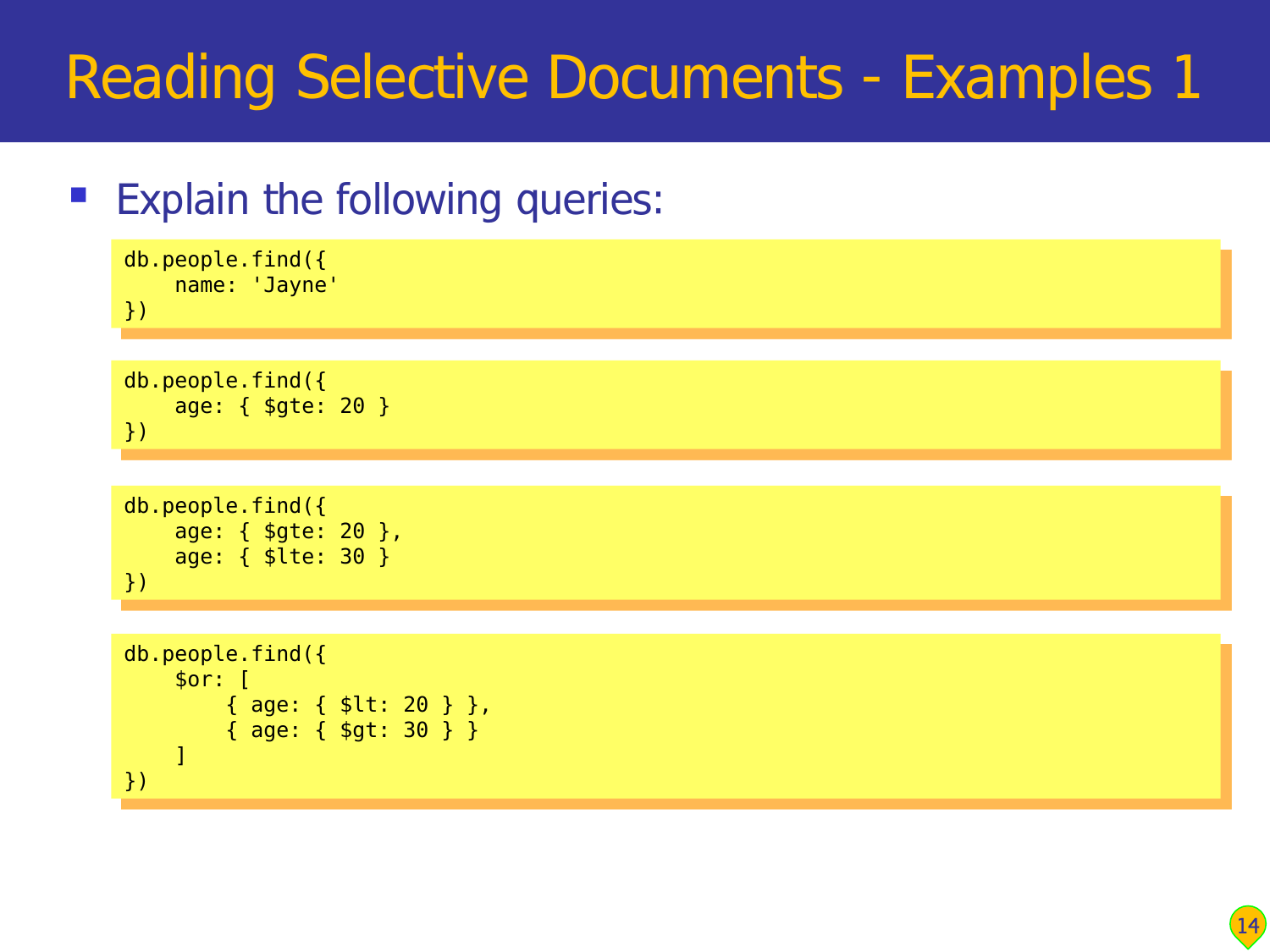

# Reading Selective Documents - Examples 1
Explain the following queries:
db.people.find({
    name: 'Jayne'
})
db.people.find({
    age: { $gte: 20 }
})
db.people.find({
    age: { $gte: 20 },
    age: { $lte: 30 }
})
db.people.find({
    $or: [
        { age: { $lt: 20 } },
        { age: { $gt: 30 } }
    ]
})
14